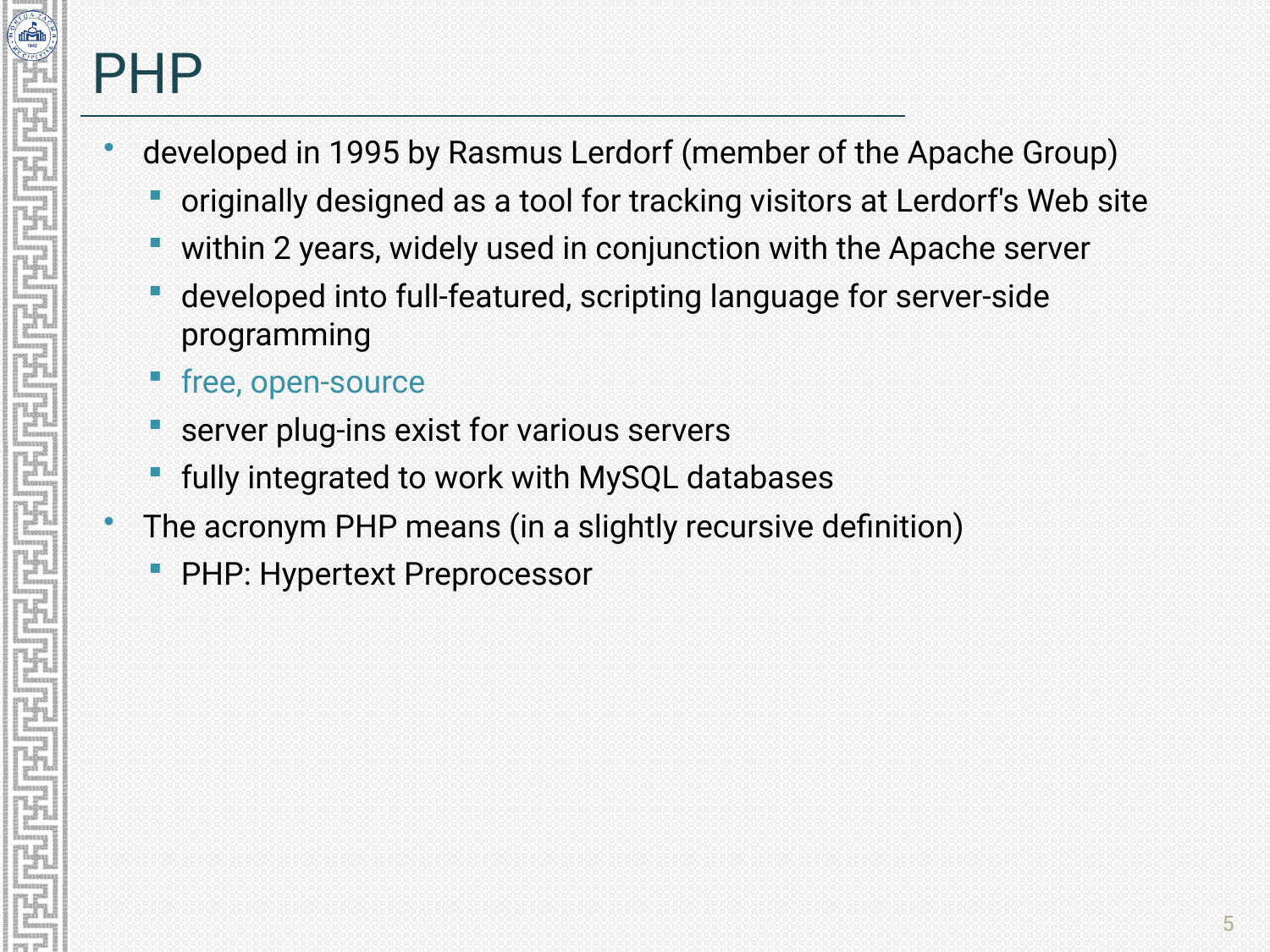

# PHP
developed in 1995 by Rasmus Lerdorf (member of the Apache Group)
originally designed as a tool for tracking visitors at Lerdorf's Web site
within 2 years, widely used in conjunction with the Apache server
developed into full-featured, scripting language for server-side programming
free, open-source
server plug-ins exist for various servers
fully integrated to work with MySQL databases
The acronym PHP means (in a slightly recursive definition)
PHP: Hypertext Preprocessor
5